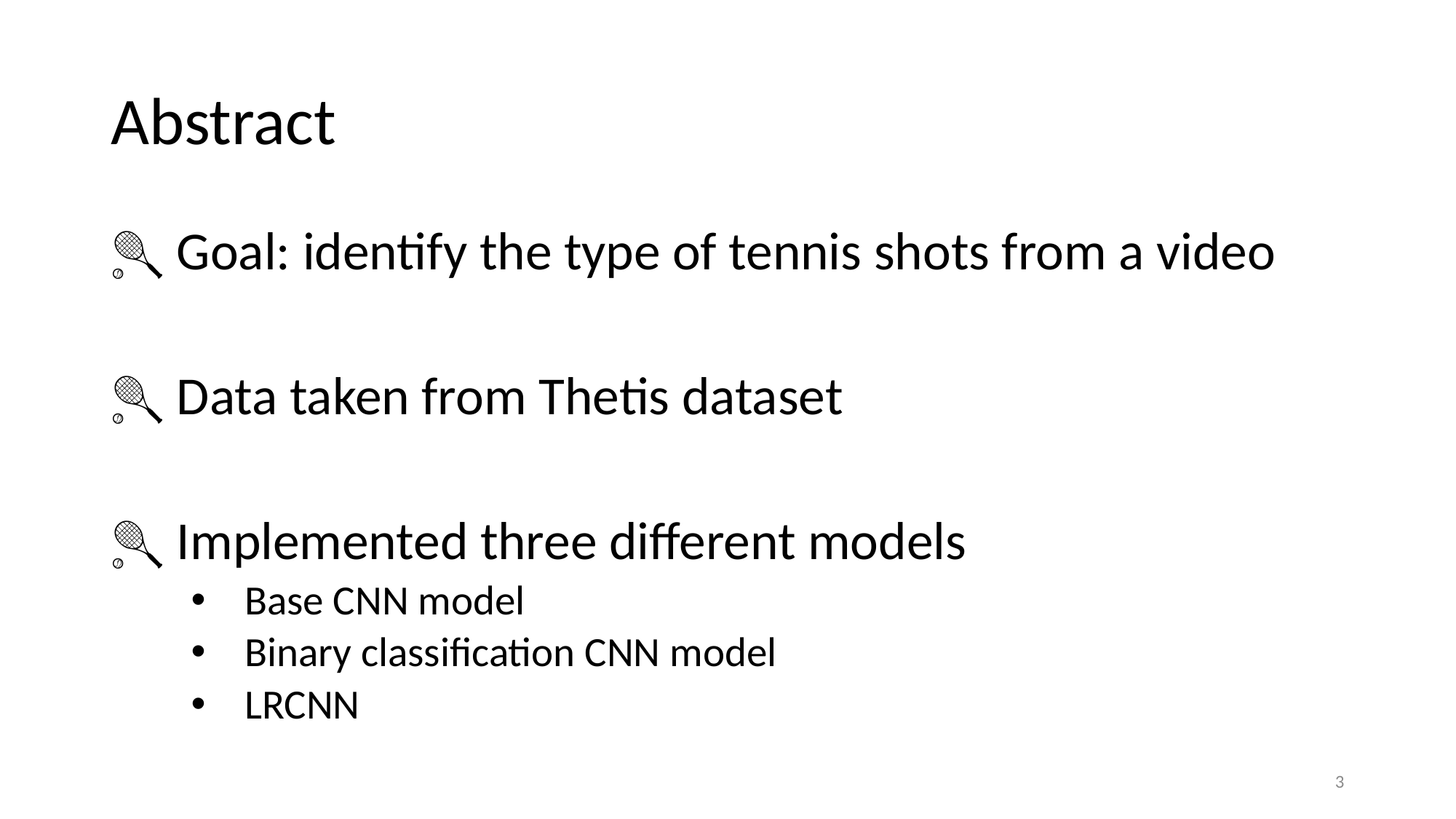

# Abstract
🎾 Goal: identify the type of tennis shots from a video

🎾 Data taken from Thetis dataset

🎾 Implemented three different models
Base CNN model
Binary classification CNN model
LRCNN

3